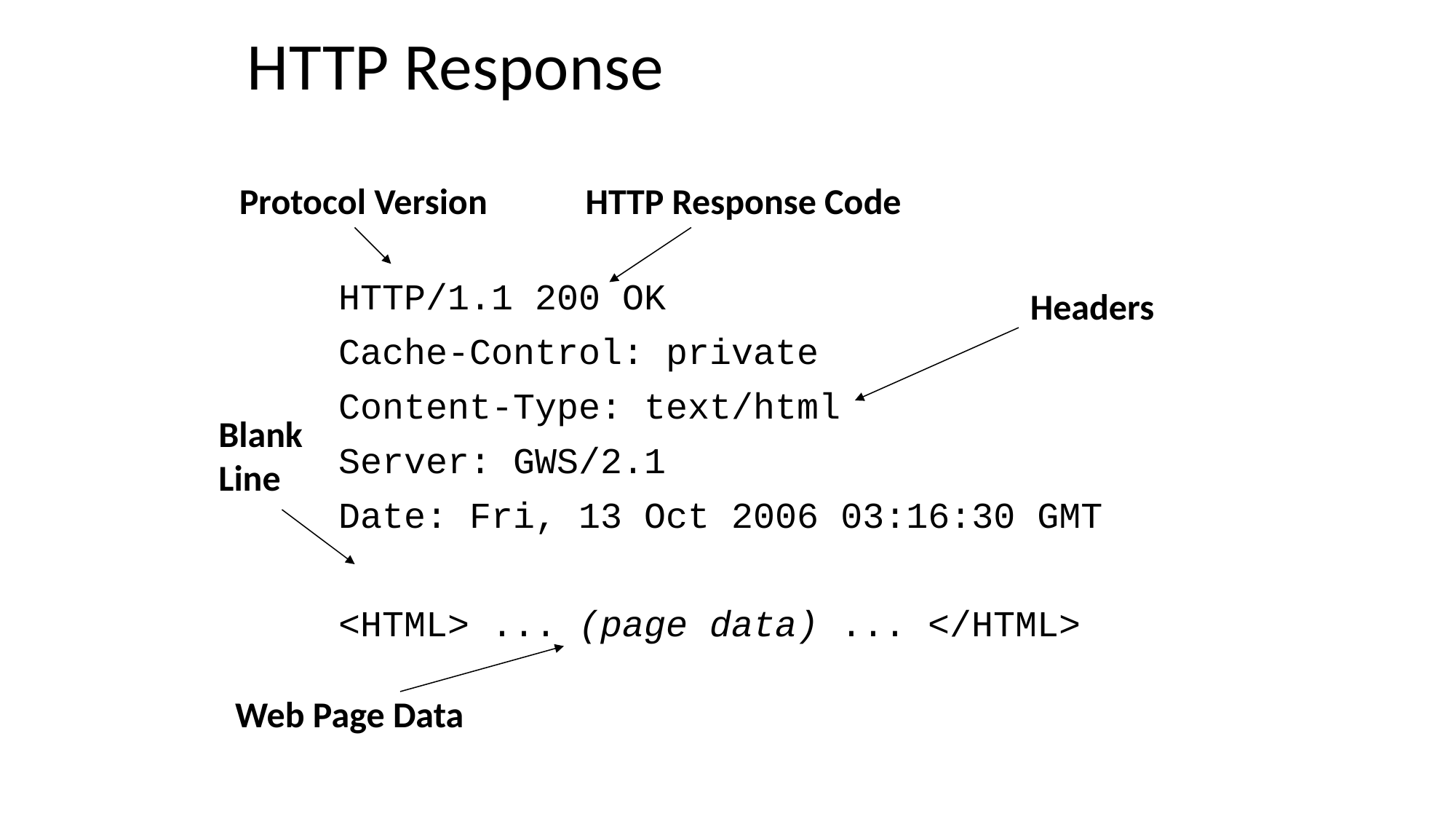

# HTTP Response
Protocol Version
HTTP Response Code

HTTP/1.1 200 OK
Cache-Control: private
Content-Type: text/html
Server: GWS/2.1
Date: Fri, 13 Oct 2006 03:16:30 GMT

<HTML> ... (page data) ... </HTML>
Headers

Blank
Line

Web Page Data